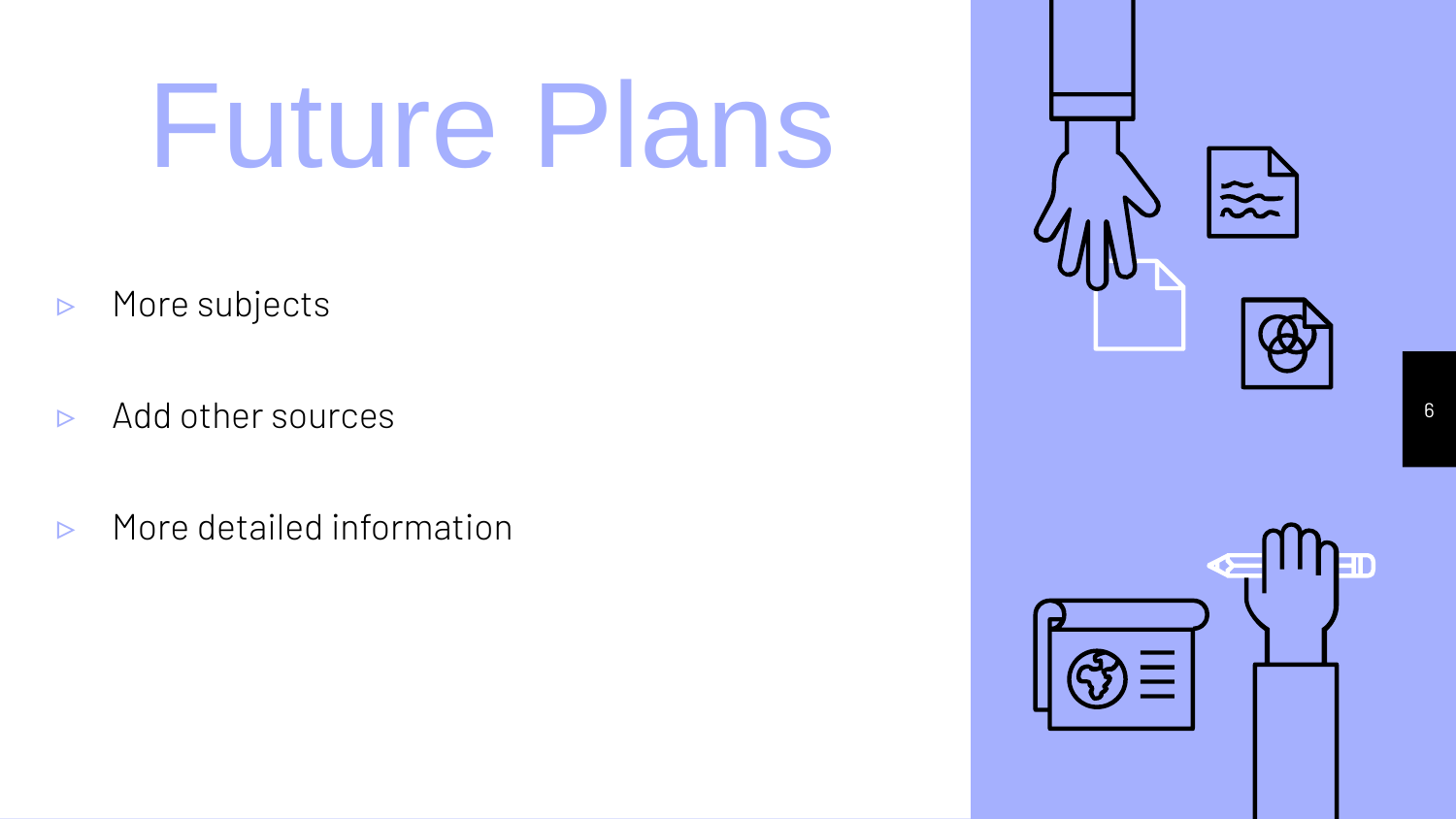

# Future Plans
More subjects

Add other sources

More detailed information
6